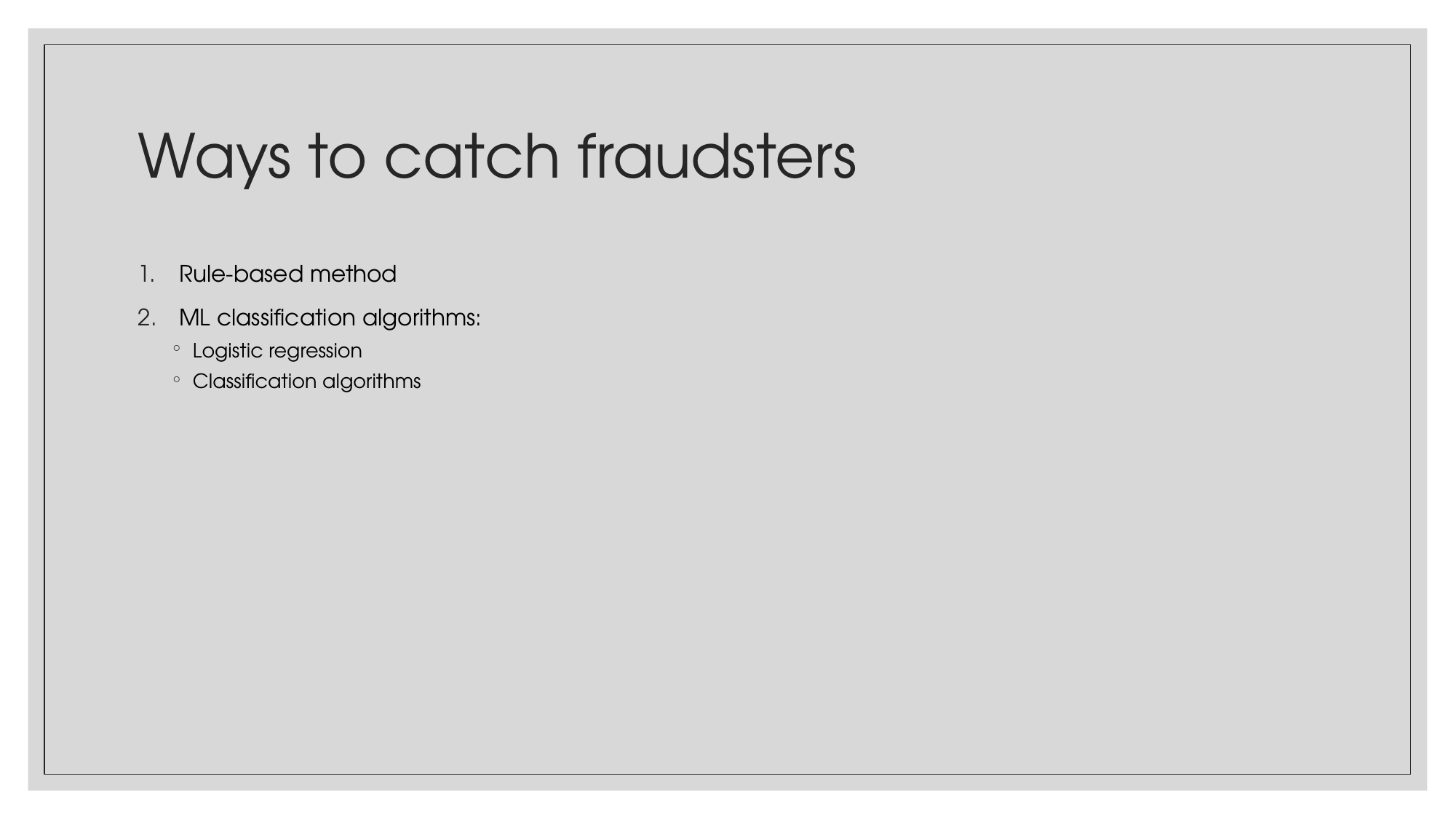

# Ways to catch fraudsters
Rule-based method
ML classification algorithms:
Logistic regression
Classification algorithms